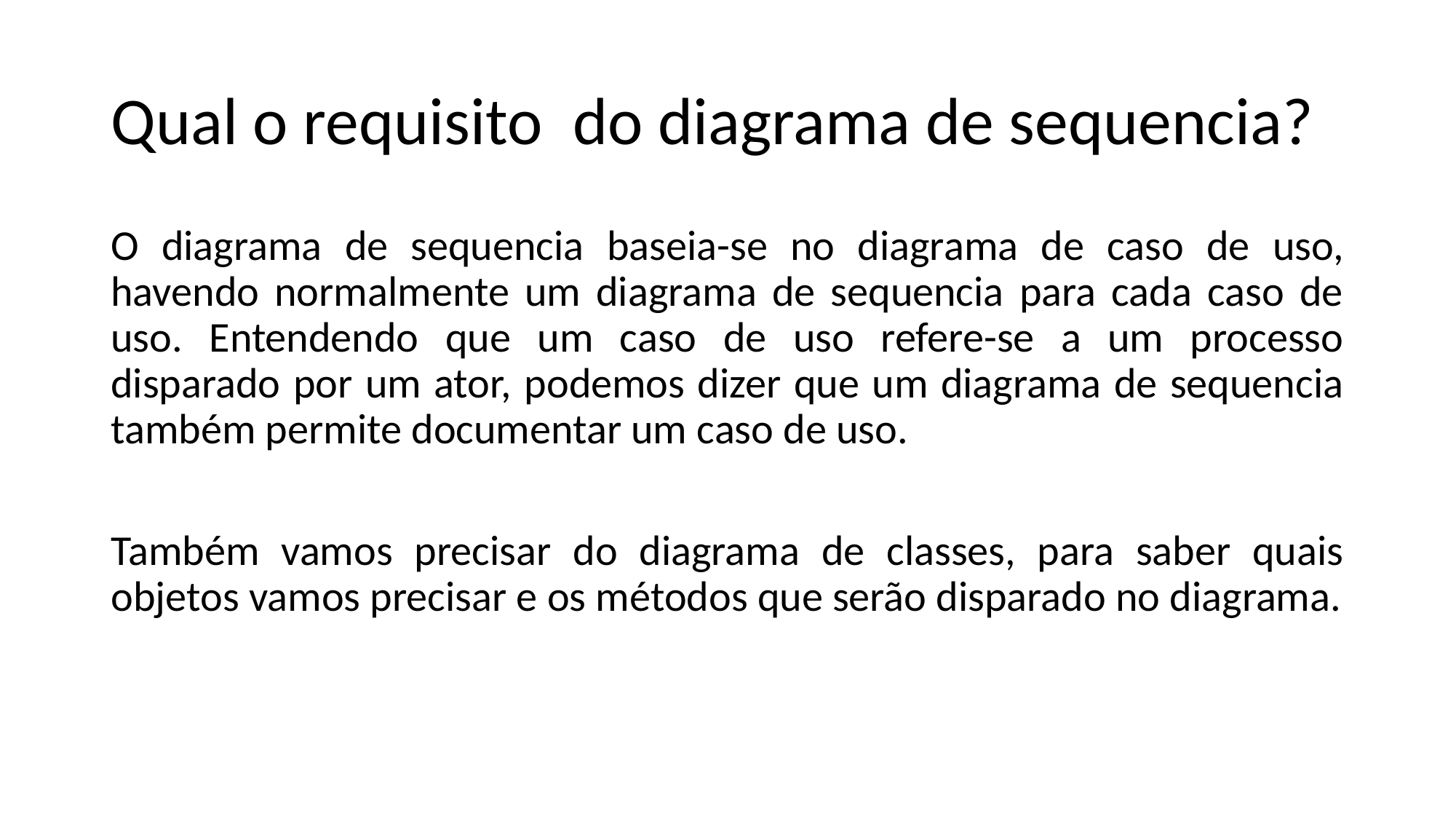

# Qual o requisito  do diagrama de sequencia?
O diagrama de sequencia baseia-se no diagrama de caso de uso, havendo normalmente um diagrama de sequencia para cada caso de uso. Entendendo que um caso de uso refere-se a um processo disparado por um ator, podemos dizer que um diagrama de sequencia também permite documentar um caso de uso.

Também vamos precisar do diagrama de classes, para saber quais objetos vamos precisar e os métodos que serão disparado no diagrama.